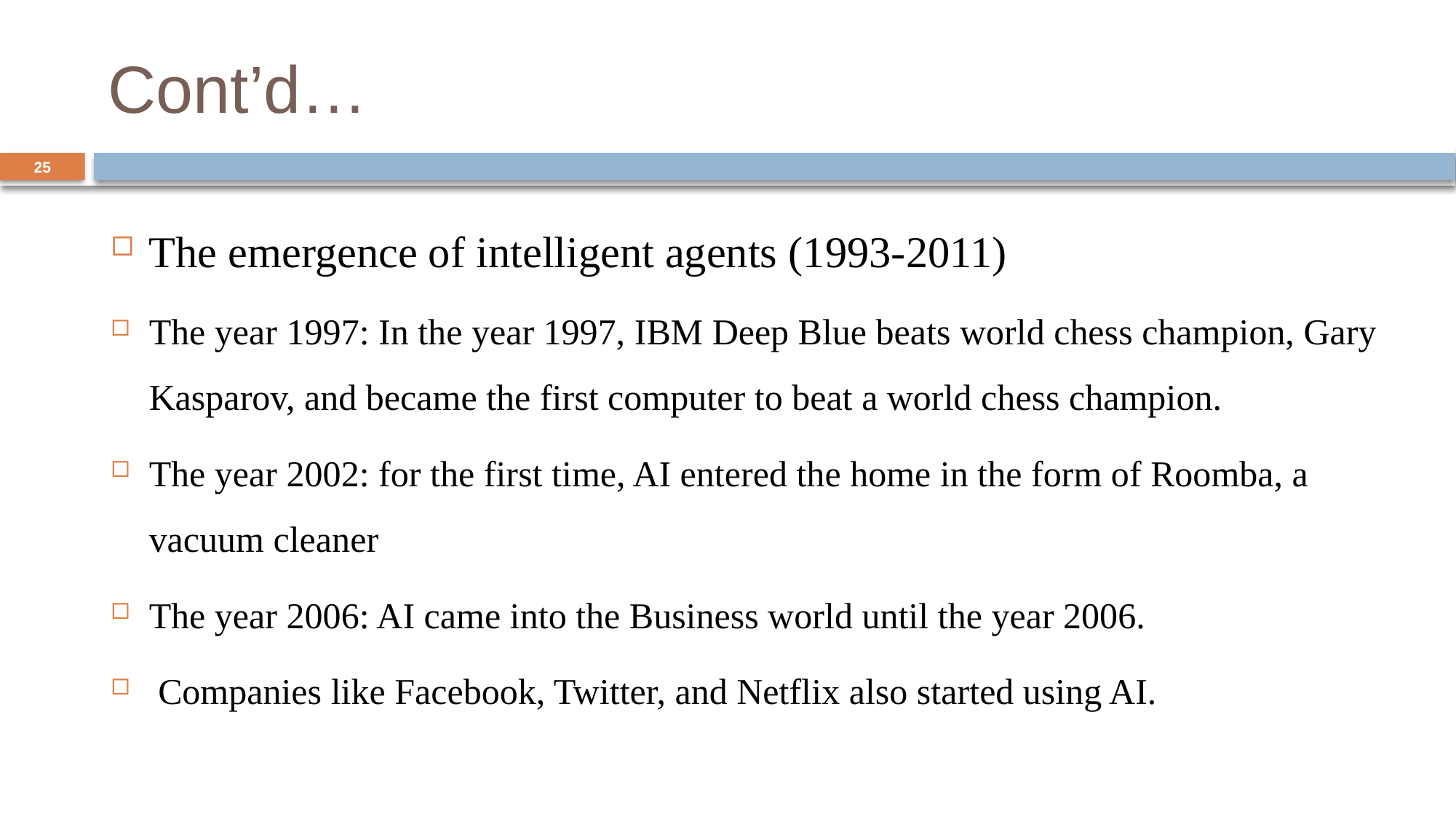

# Cont’d…
25
The emergence of intelligent agents (1993-2011)
The year 1997: In the year 1997, IBM Deep Blue beats world chess champion, Gary Kasparov, and became the first computer to beat a world chess champion.
The year 2002: for the first time, AI entered the home in the form of Roomba, a vacuum cleaner
The year 2006: AI came into the Business world until the year 2006.
 Companies like Facebook, Twitter, and Netflix also started using AI.